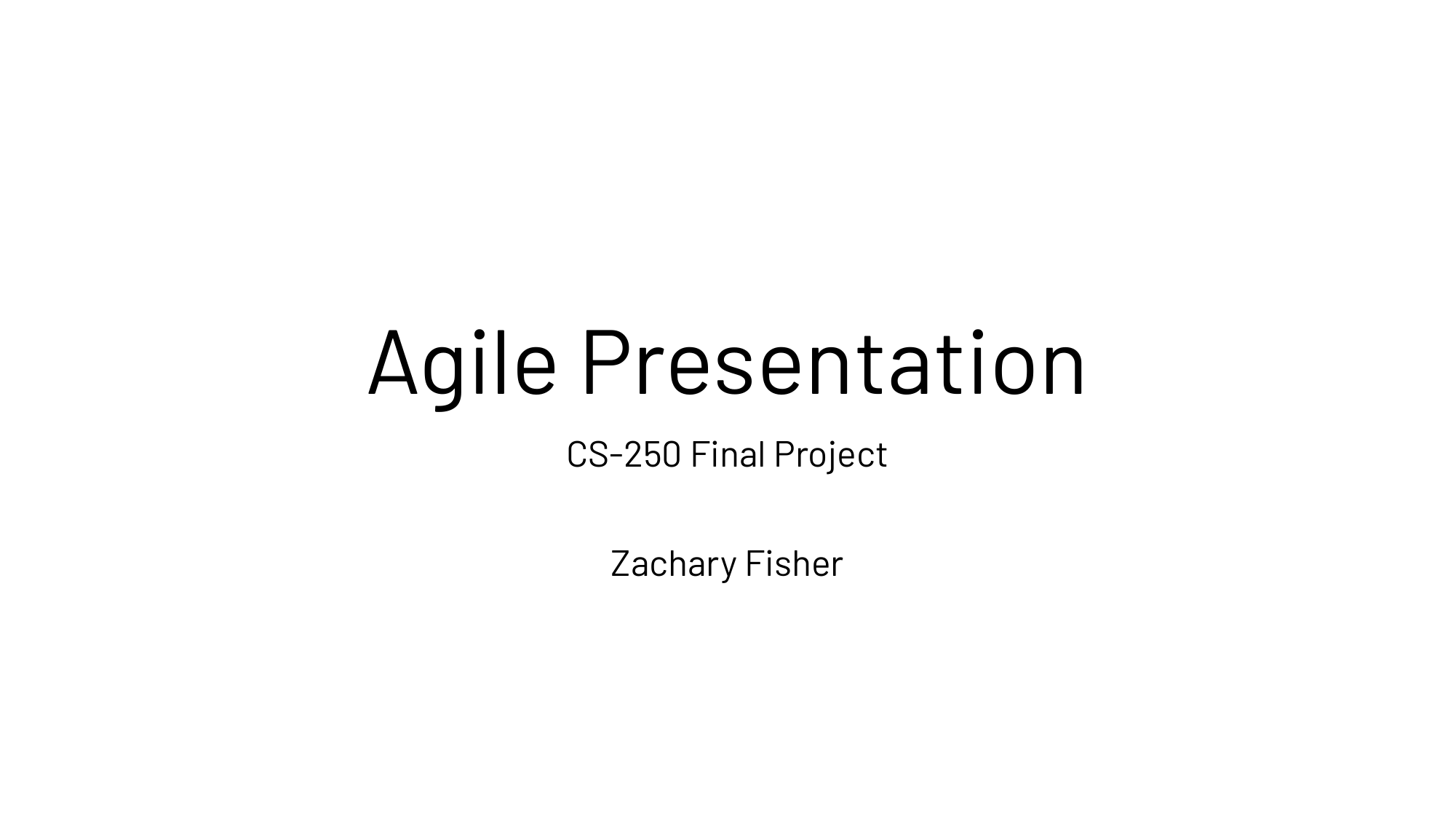

# Agile Presentation
CS-250 Final Project

Zachary Fisher